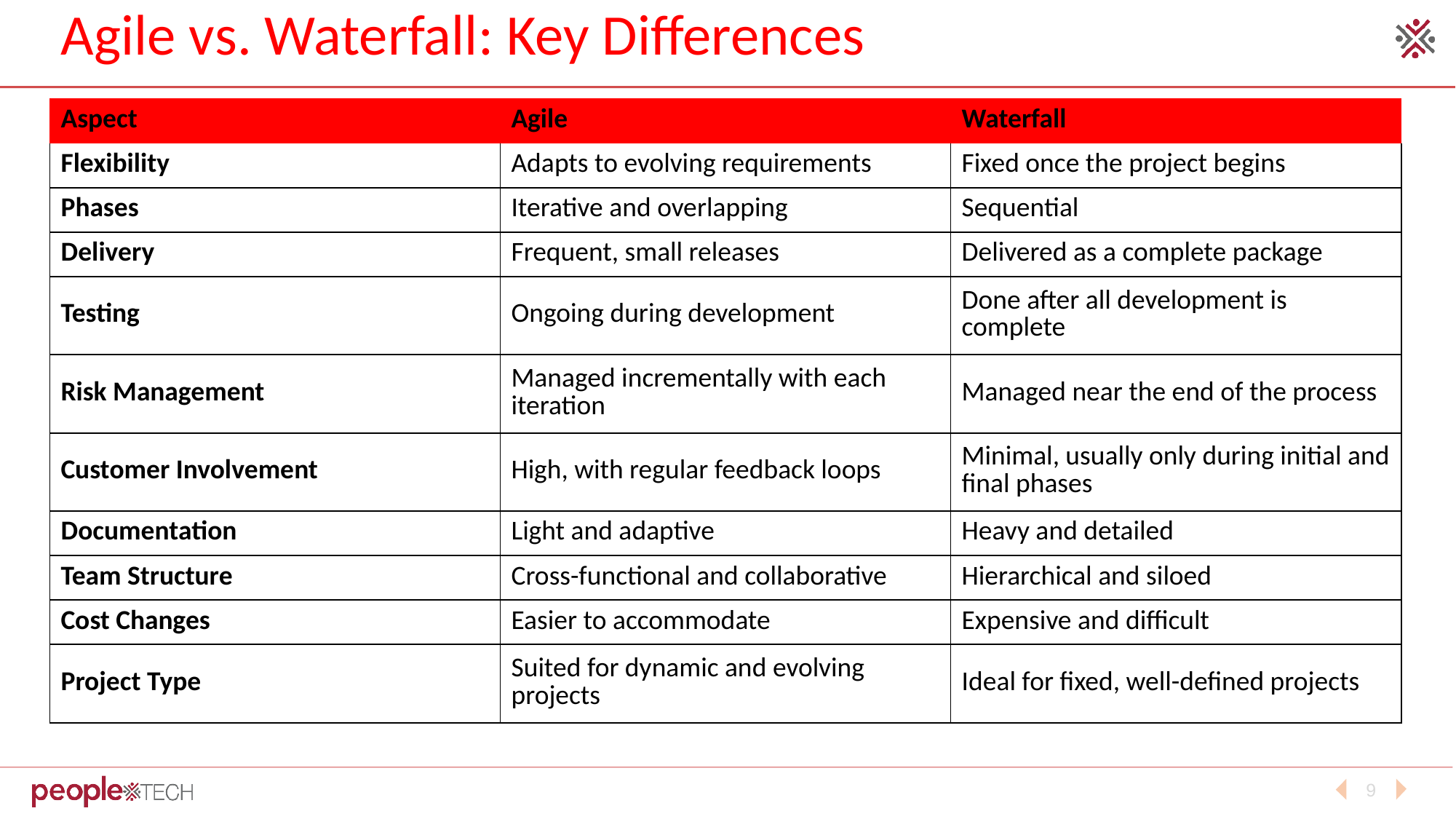

# Agile vs. Waterfall: Key Differences
| Aspect | Agile | Waterfall |
| --- | --- | --- |
| Flexibility | Adapts to evolving requirements | Fixed once the project begins |
| Phases | Iterative and overlapping | Sequential |
| Delivery | Frequent, small releases | Delivered as a complete package |
| Testing | Ongoing during development | Done after all development is complete |
| Risk Management | Managed incrementally with each iteration | Managed near the end of the process |
| Customer Involvement | High, with regular feedback loops | Minimal, usually only during initial and final phases |
| Documentation | Light and adaptive | Heavy and detailed |
| Team Structure | Cross-functional and collaborative | Hierarchical and siloed |
| Cost Changes | Easier to accommodate | Expensive and difficult |
| Project Type | Suited for dynamic and evolving projects | Ideal for fixed, well-defined projects |